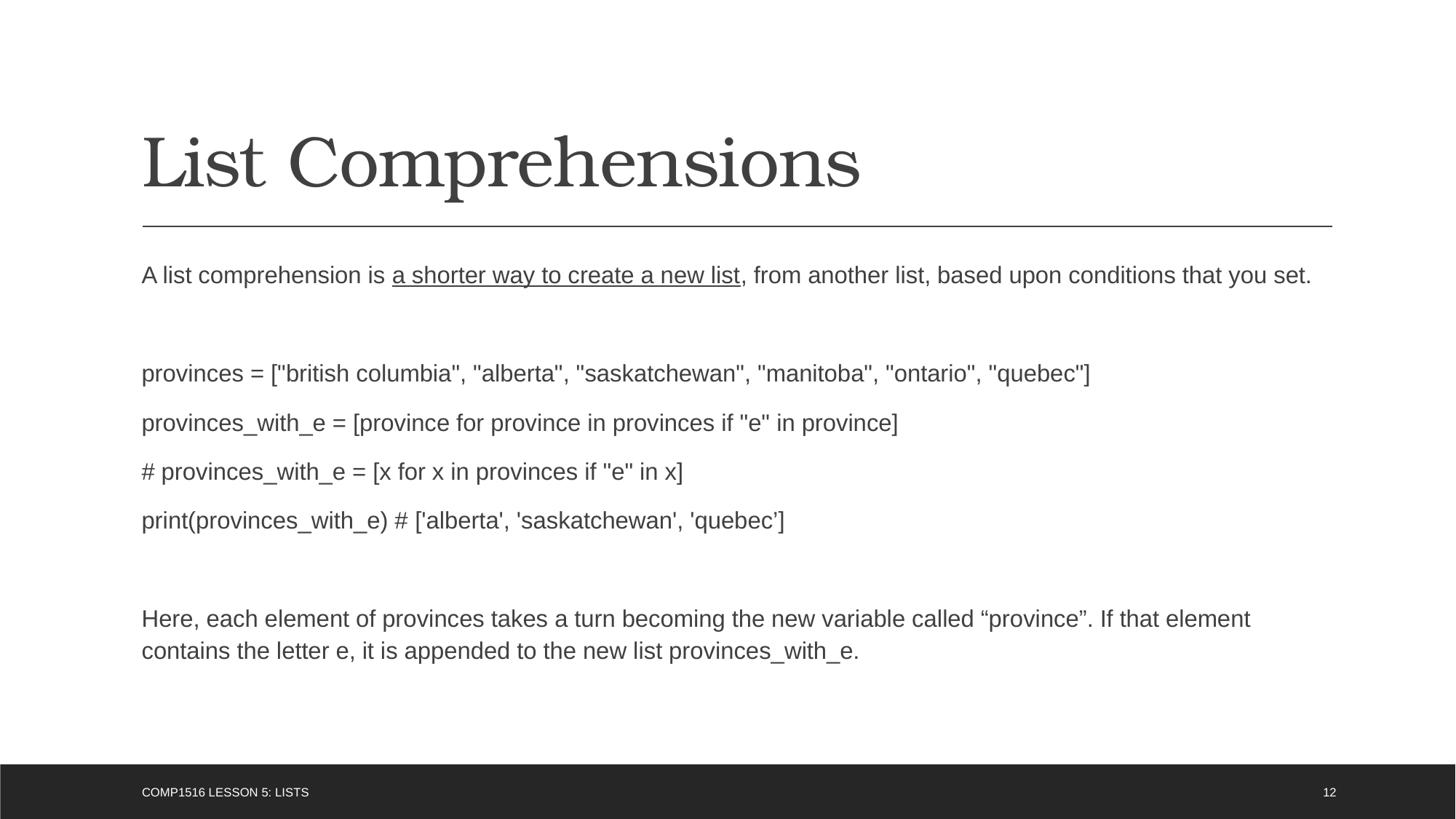

# List Comprehensions
A list comprehension is a shorter way to create a new list, from another list, based upon conditions that you set.

provinces = ["british columbia", "alberta", "saskatchewan", "manitoba", "ontario", "quebec"]
provinces_with_e = [province for province in provinces if "e" in province]
# provinces_with_e = [x for x in provinces if "e" in x]
print(provinces_with_e) # ['alberta', 'saskatchewan', 'quebec’]

Here, each element of provinces takes a turn becoming the new variable called “province”. If that element contains the letter e, it is appended to the new list provinces_with_e.
COMP1516 Lesson 5: Lists
12